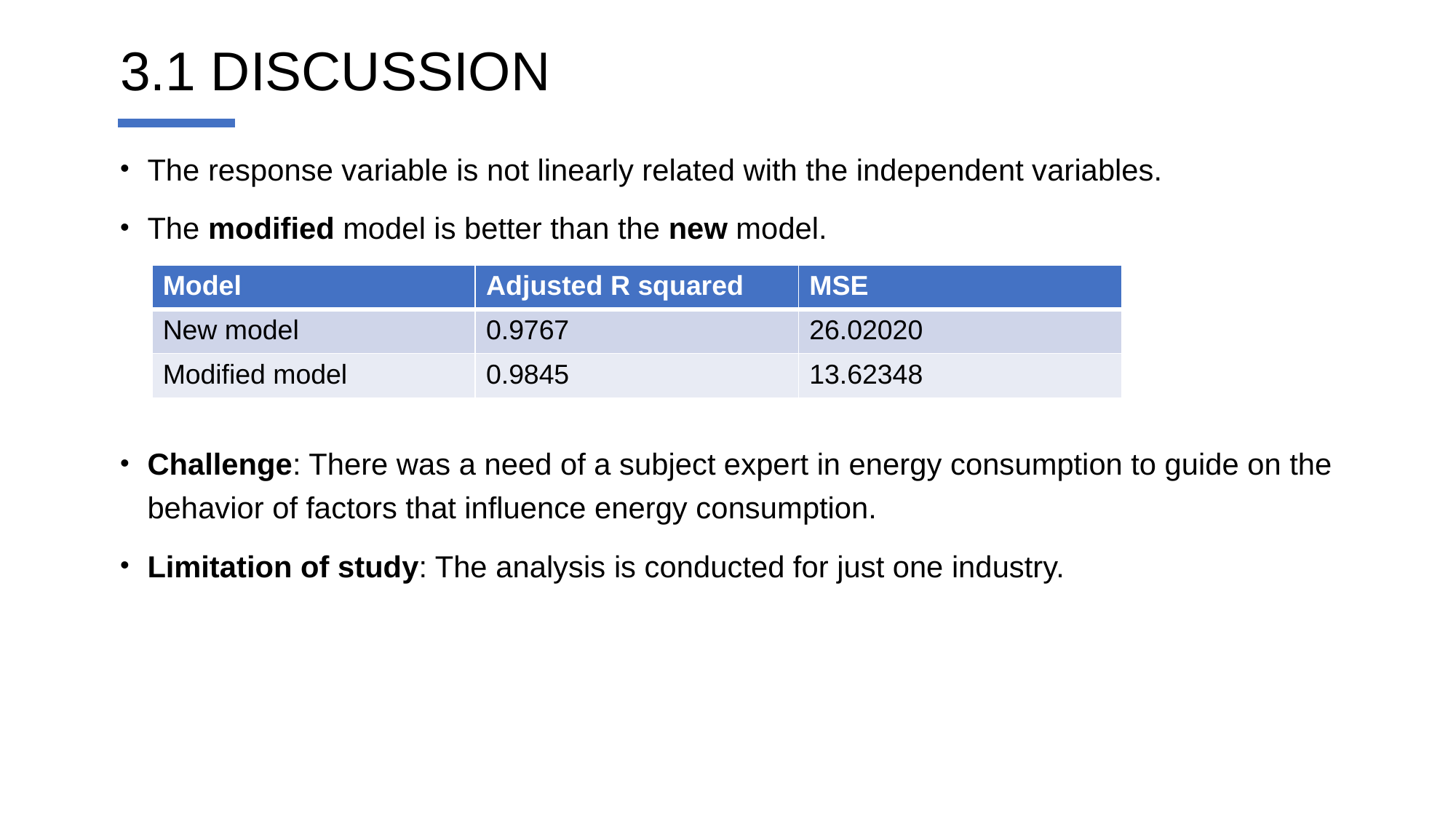

# 3.1 DISCUSSION
The response variable is not linearly related with the independent variables.
The modified model is better than the new model.

Challenge: There was a need of a subject expert in energy consumption to guide on the behavior of factors that influence energy consumption.
Limitation of study: The analysis is conducted for just one industry.

| Model | Adjusted R squared | MSE |
| --- | --- | --- |
| New model | 0.9767 | 26.02020 |
| Modified model | 0.9845 | 13.62348 |